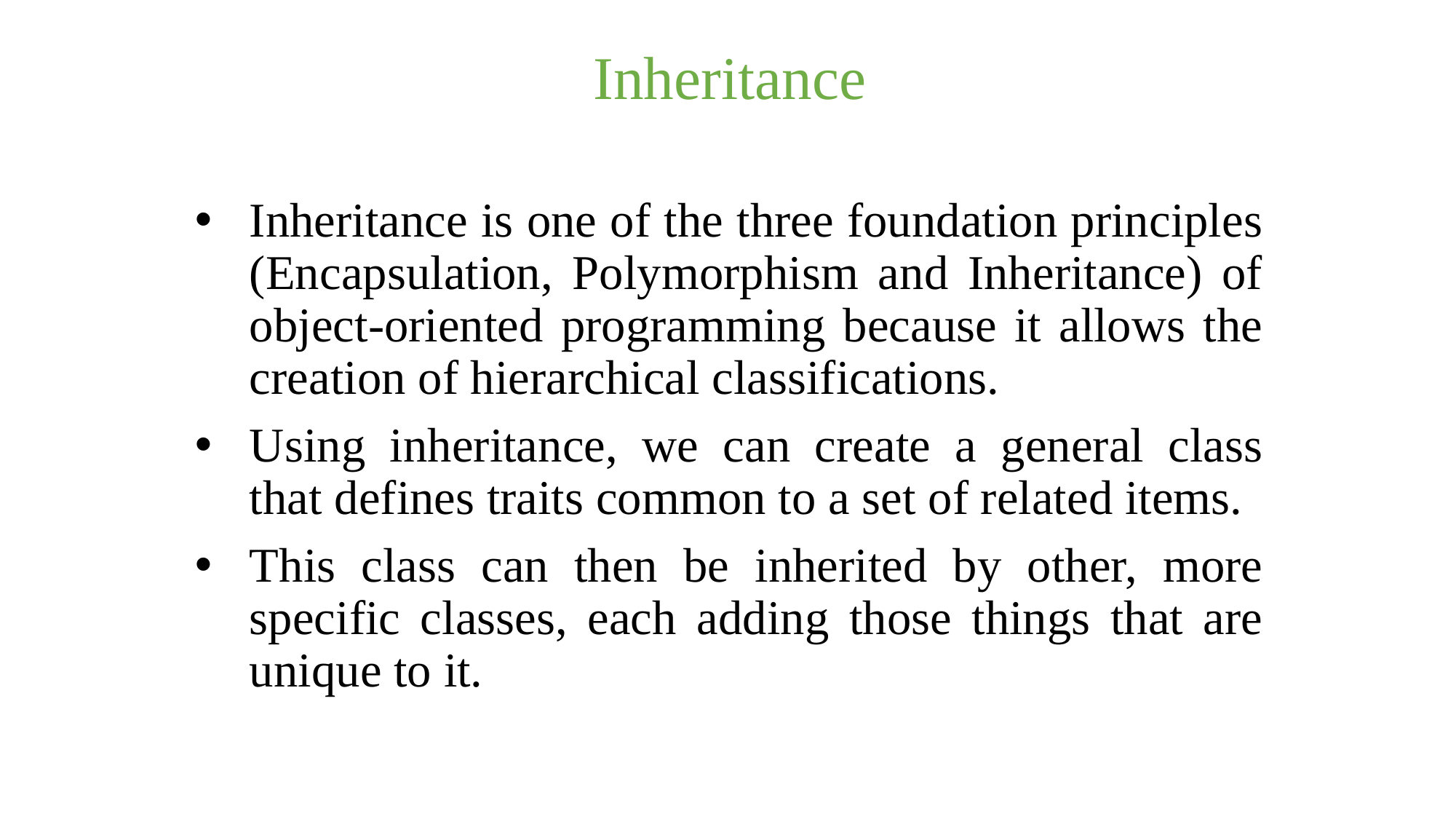

Inheritance

Inheritance is one of the three foundation principles (Encapsulation, Polymorphism and Inheritance) of object-oriented programming because it allows the creation of hierarchical classifications.
Using inheritance, we can create a general class that defines traits common to a set of related items.
This class can then be inherited by other, more specific classes, each adding those things that are unique to it.